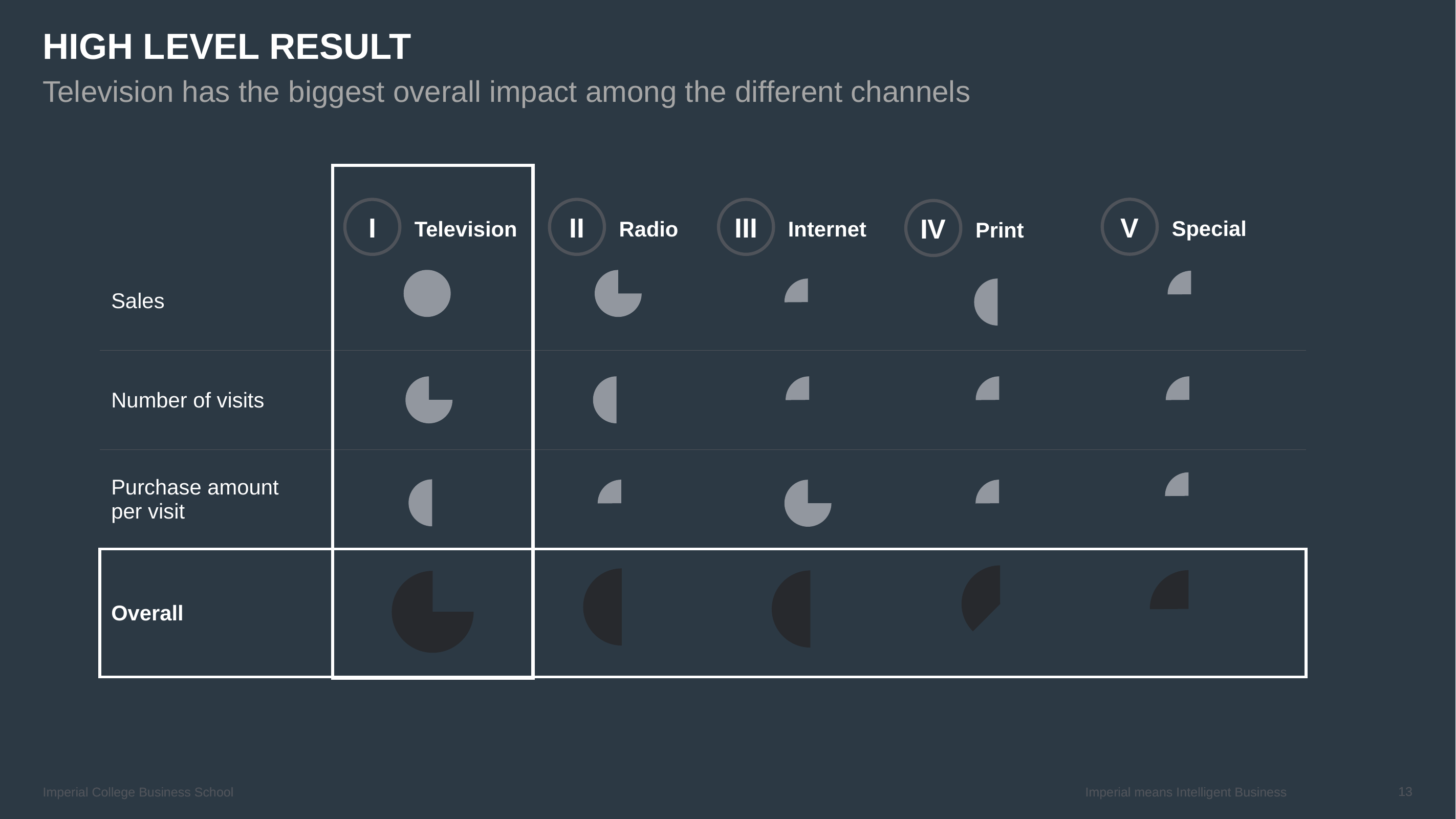

# HIGH LEVEL RESULT
Television has the biggest overall impact among the different channels
|  |  |  |  |  |
| --- | --- | --- | --- | --- |
| Sales |  |  |  |  |
| Number of visits |  |  |  |  |
| Purchase amount per visit |  |  |  |  |
| Overall |  |  |  |  |

V
Special
I
Television
II
Radio
III
Internet
IV
Print